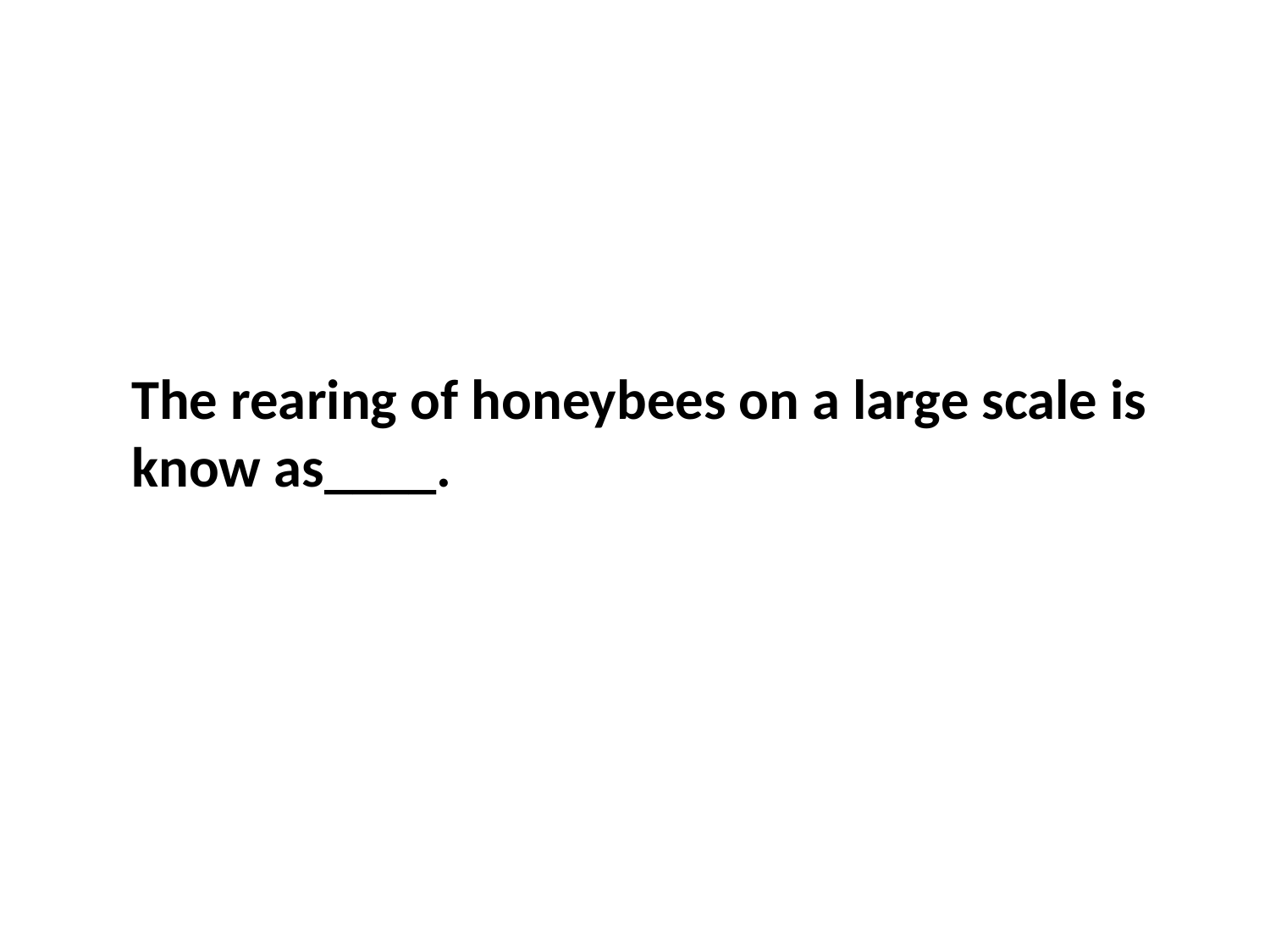

The rearing of honeybees on a large scale is know as____.